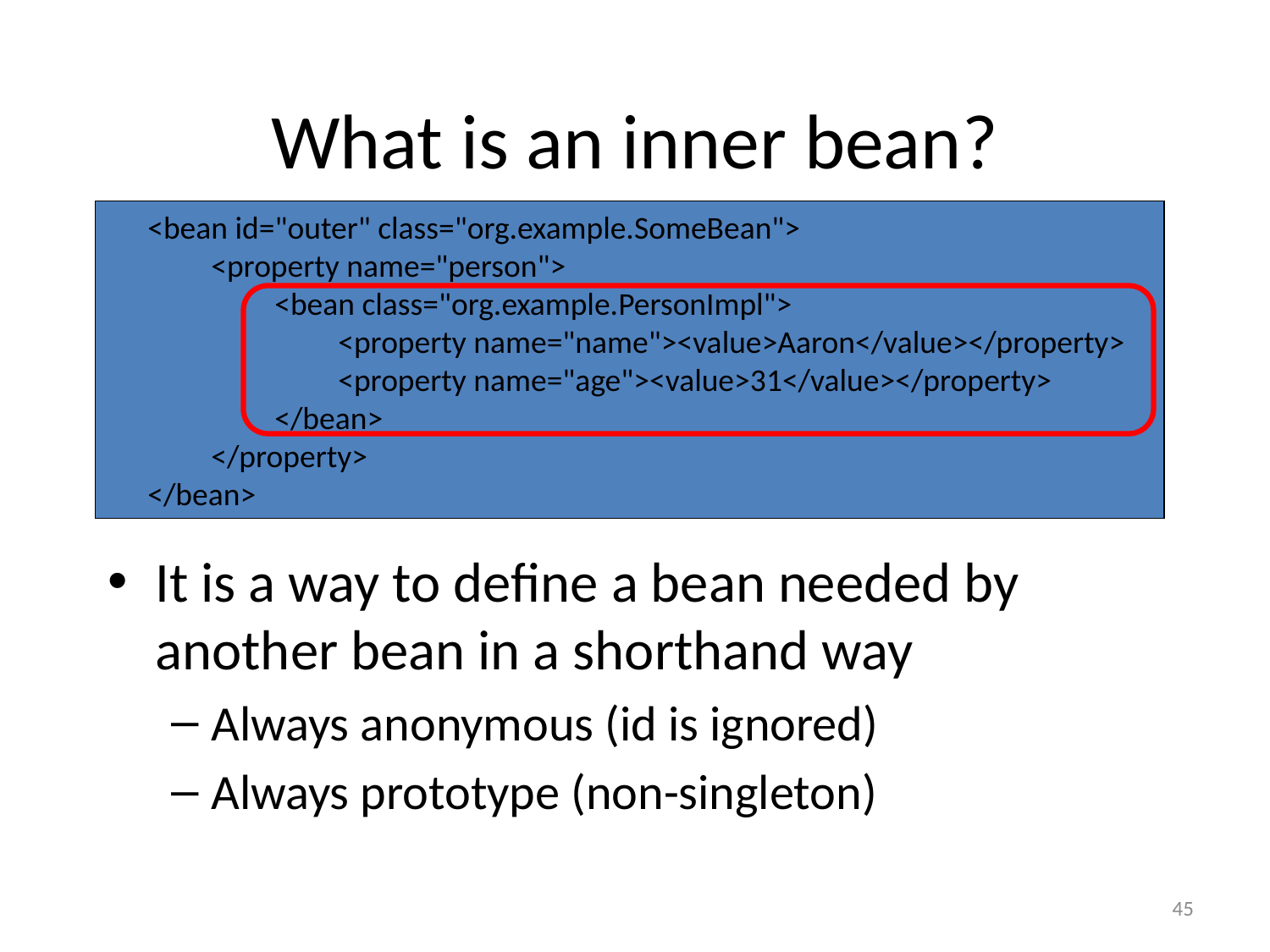

# What is an inner bean?

<bean id="outer" class="org.example.SomeBean">
<property name="person">
<bean class="org.example.PersonImpl">
<property name="name"><value>Aaron</value></property>
<property name="age"><value>31</value></property>
</bean>
</property>
</bean>

It is a way to define a bean needed by another bean in a shorthand way
Always anonymous (id is ignored)
Always prototype (non-singleton)
45